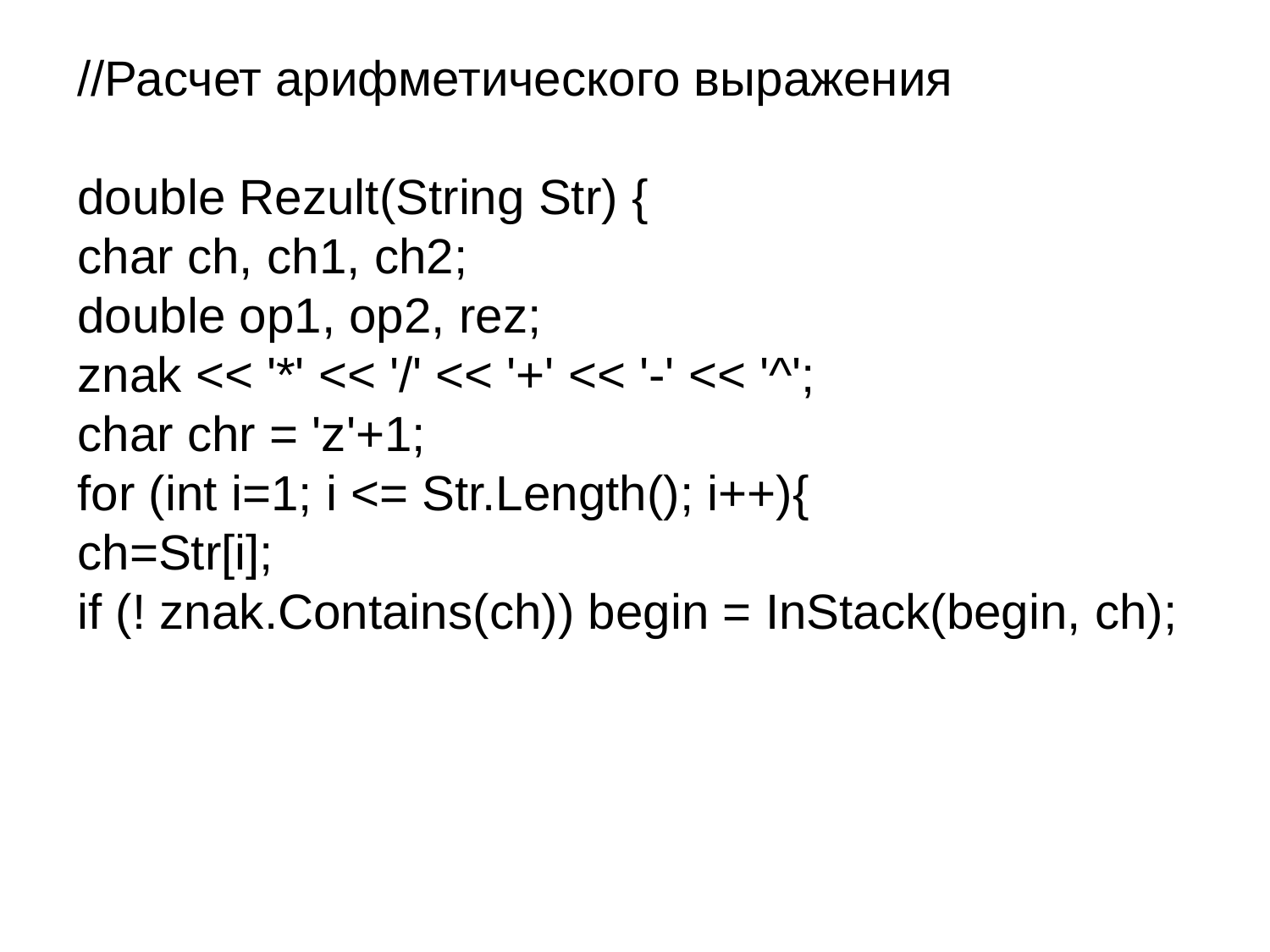

//Расчет арифметического выражения

double Rezult(String Str) {
char ch, ch1, ch2;
double op1, op2, rez;
znak << '*' << '/' << '+' << '-' << '^';
char chr = 'z'+1;
for (int i=1; i <= Str.Length(); i++){
ch=Str[i];
if (! znak.Contains(ch)) begin = InStack(begin, ch);